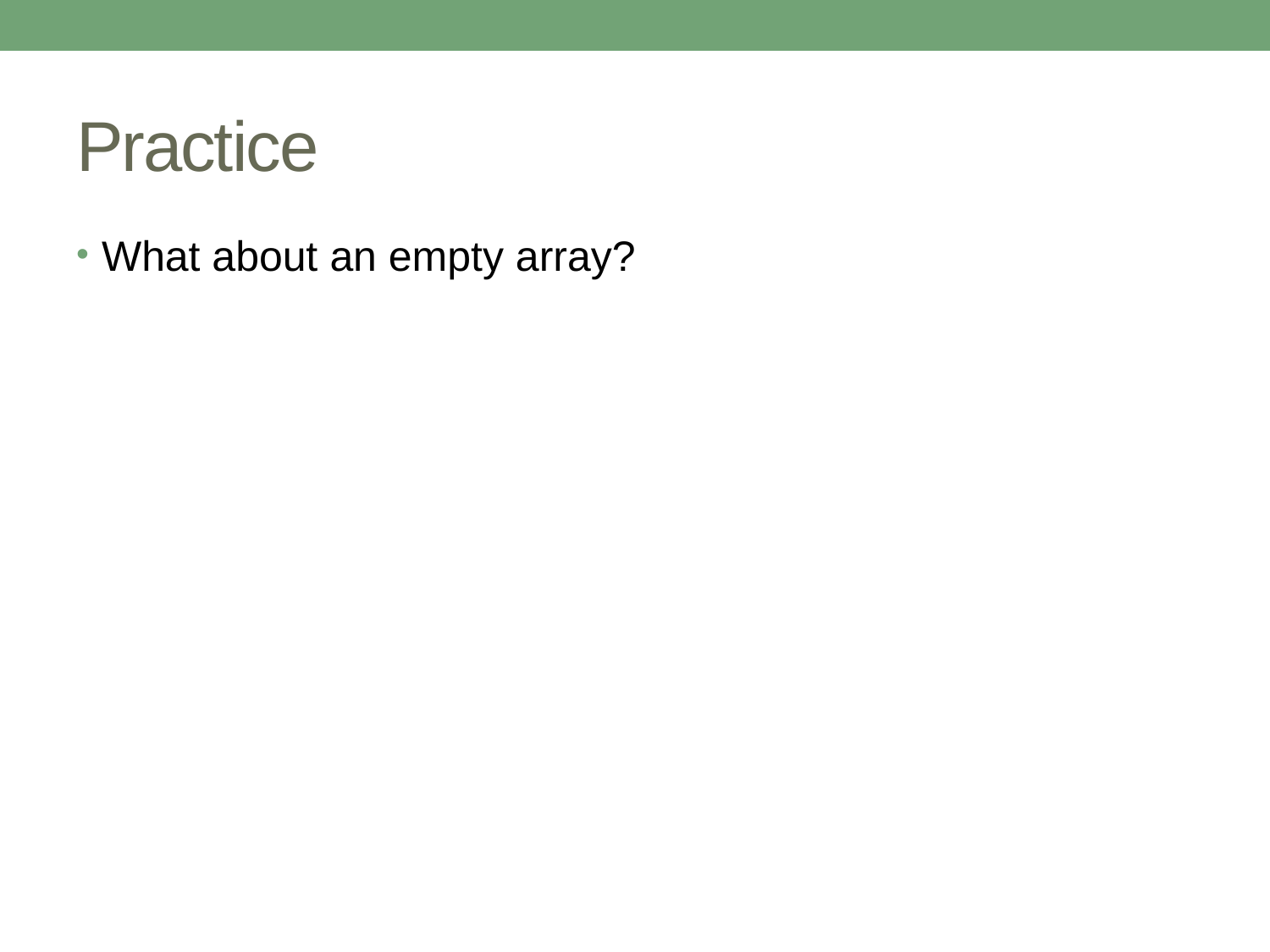

# Practice
What about an empty array?